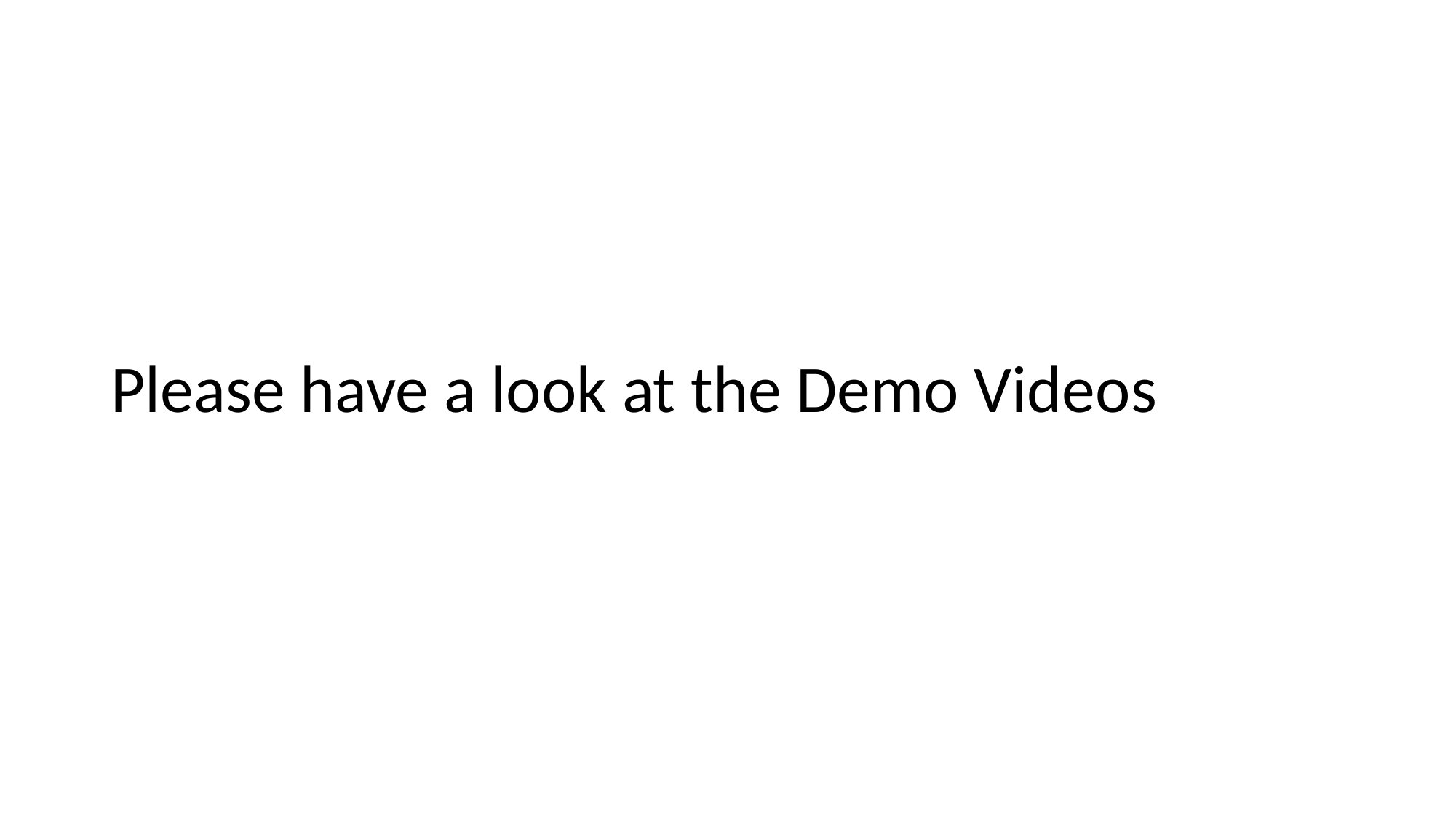

# Please have a look at the Demo Videos